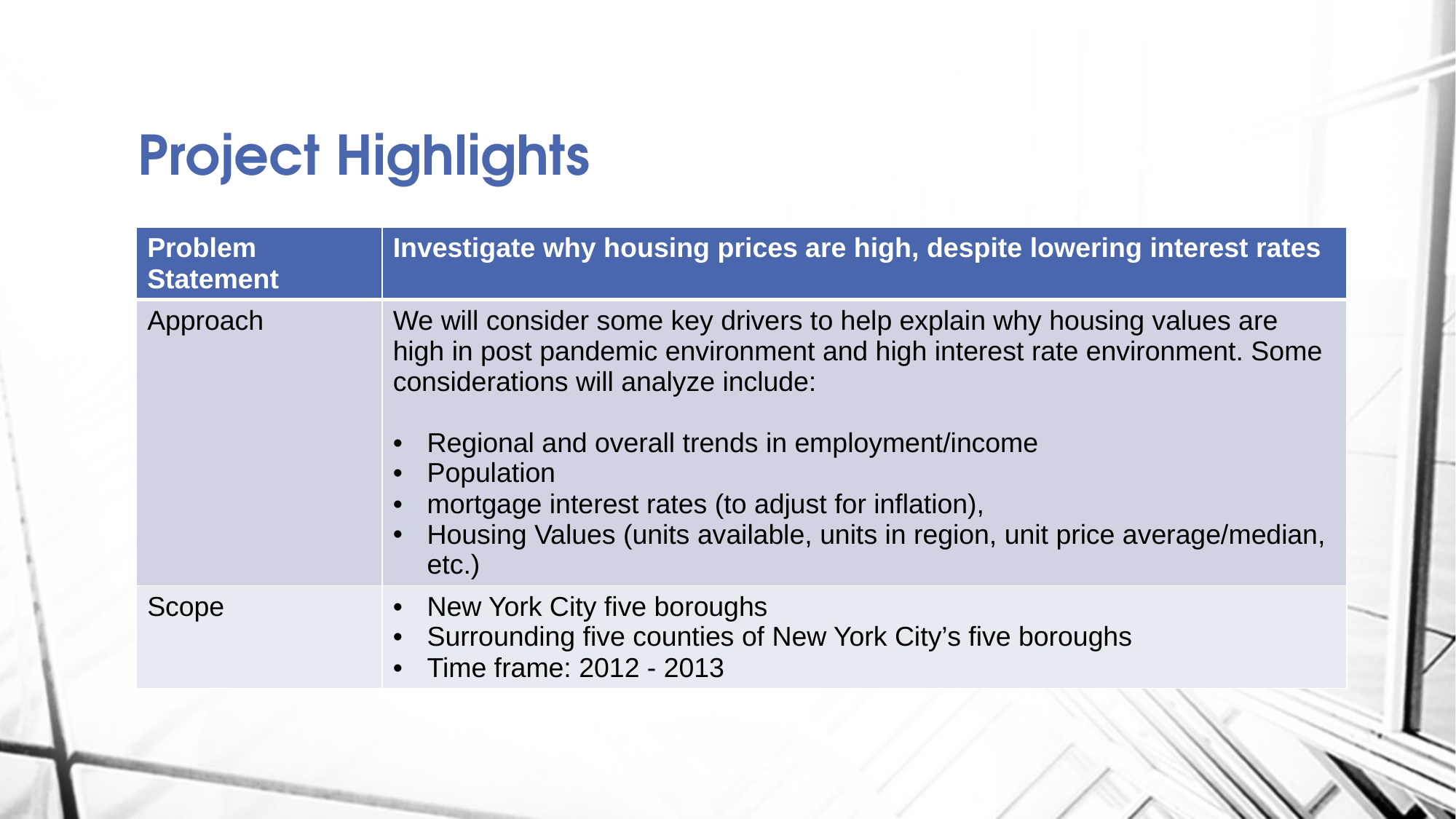

# Project Highlights
| Problem Statement | Investigate why housing prices are high, despite lowering interest rates |
| --- | --- |
| Approach | We will consider some key drivers to help explain why housing values are high in post pandemic environment and high interest rate environment. Some considerations will analyze include: Regional and overall trends in employment/income Population mortgage interest rates (to adjust for inflation), Housing Values (units available, units in region, unit price average/median, etc.) |
| Scope | New York City five boroughs Surrounding five counties of New York City’s five boroughs Time frame: 2012 - 2013 |